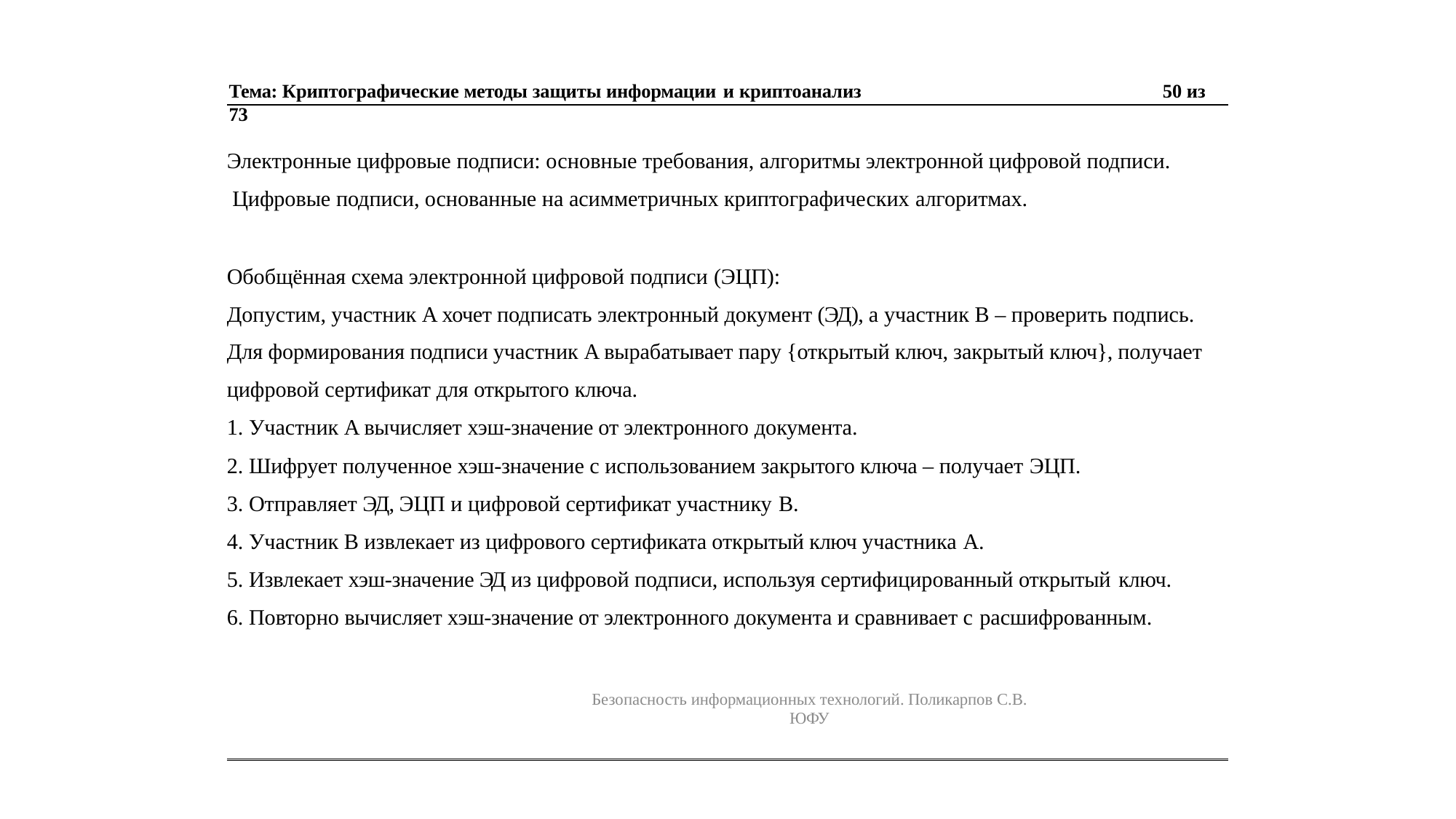

Тема: Криптографические методы защиты информации и криптоанализ	50 из 73
Электронные цифровые подписи: основные требования, алгоритмы электронной цифровой подписи.  Цифровые подписи, основанные на асимметричных криптографических алгоритмах.

Обобщённая схема электронной цифровой подписи (ЭЦП):
Допустим, участник A хочет подписать электронный документ (ЭД), а участник B – проверить подпись.  Для формирования подписи участник A вырабатывает пару {открытый ключ, закрытый ключ}, получает  цифровой сертификат для открытого ключа.
Участник A вычисляет хэш-значение от электронного документа.
Шифрует полученное хэш-значение с использованием закрытого ключа – получает ЭЦП.
Отправляет ЭД, ЭЦП и цифровой сертификат участнику B.
Участник B извлекает из цифрового сертификата открытый ключ участника A.
Извлекает хэш-значение ЭД из цифровой подписи, используя сертифицированный открытый ключ.
Повторно вычисляет хэш-значение от электронного документа и сравнивает с расшифрованным.

Безопасность информационных технологий. Поликарпов С.В. ЮФУ